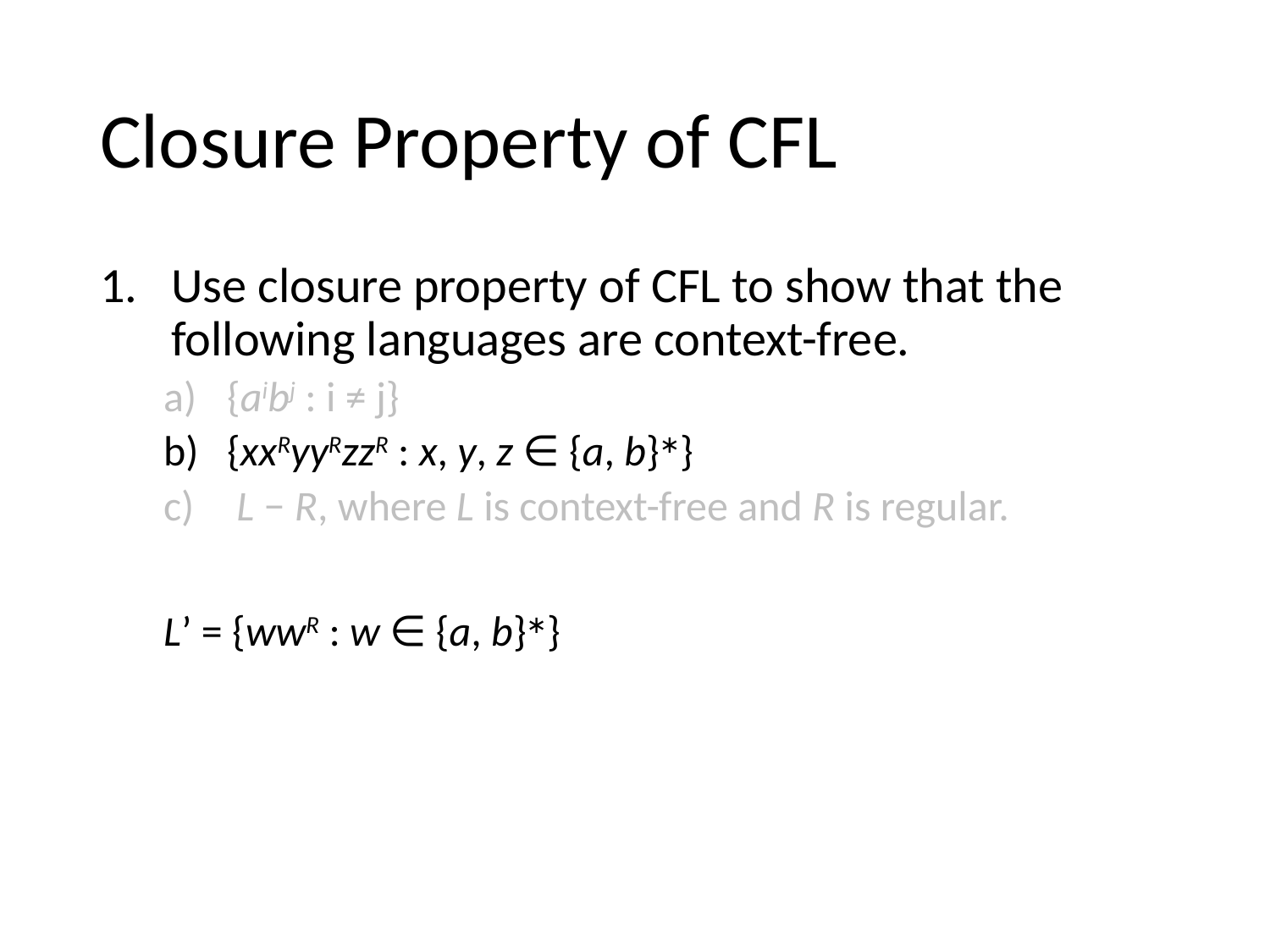

# Closure Property of CFL
Use closure property of CFL to show that the following languages are context-free.
{aibj : i ≠ j}
{xxRyyRzzR : x, y, z ∈ {a, b}∗}
 L − R, where L is context-free and R is regular.

L’ = {wwR : w ∈ {a, b}∗}